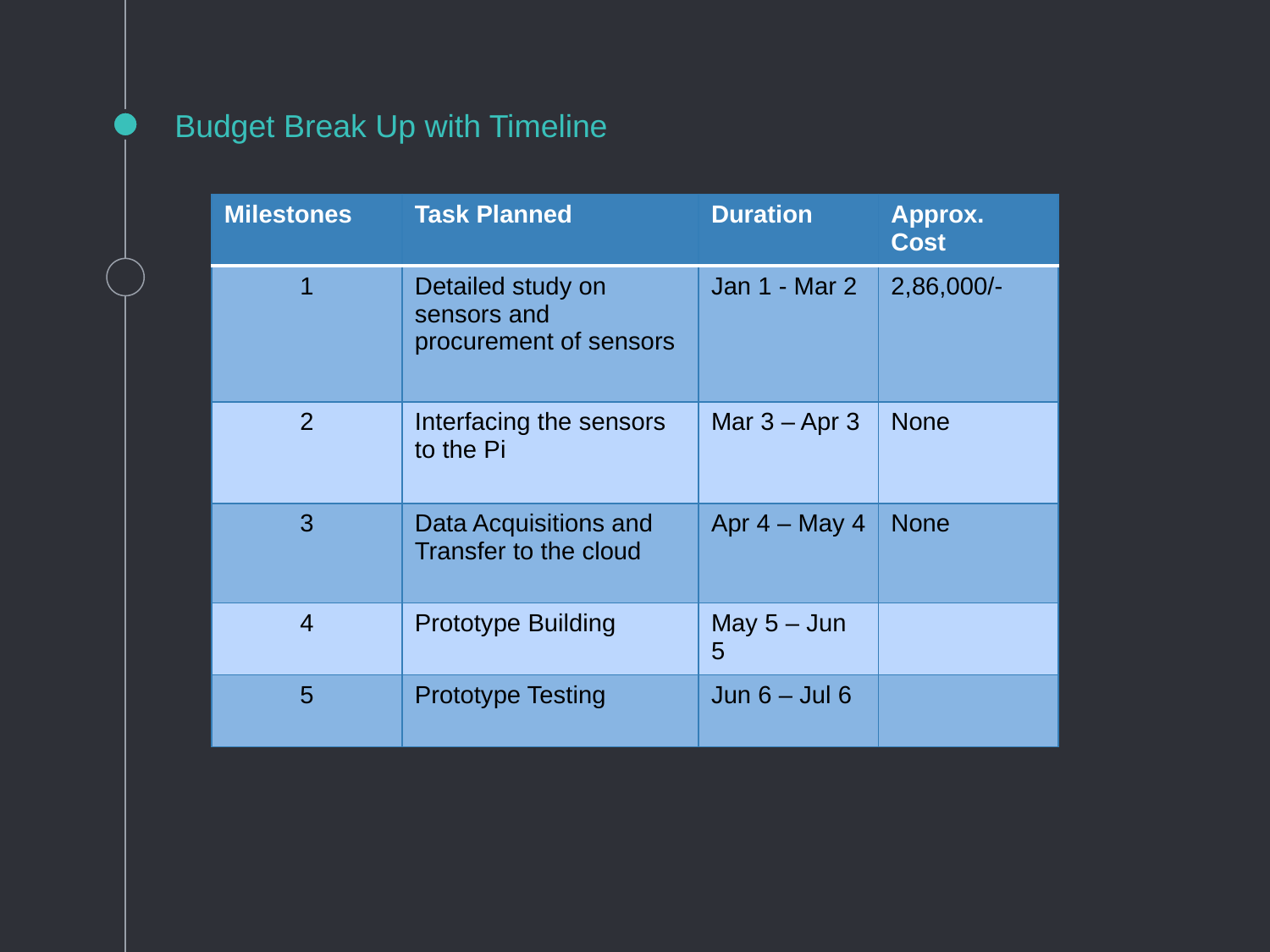

# Budget Break Up with Timeline
| Milestones | Task Planned | Duration | Approx. Cost |
| --- | --- | --- | --- |
| 1 | Detailed study on sensors and procurement of sensors | Jan 1 - Mar 2 | 2,86,000/- |
| 2 | Interfacing the sensors to the Pi | Mar 3 – Apr 3 | None |
| 3 | Data Acquisitions and Transfer to the cloud | Apr 4 – May 4 | None |
| 4 | Prototype Building | May 5 – Jun 5 |  |
| 5 | Prototype Testing | Jun 6 – Jul 6 |  |